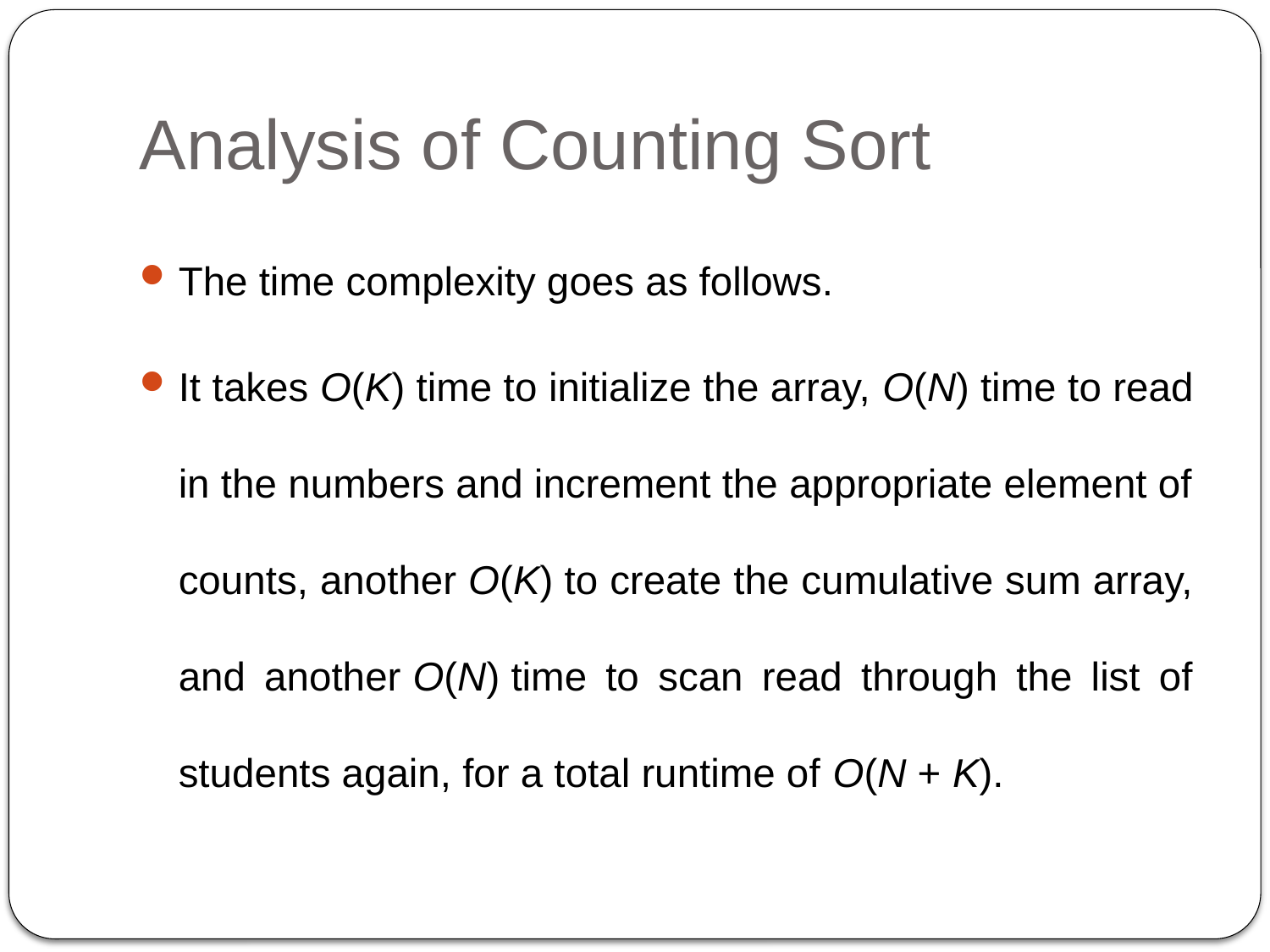

# Analysis of Counting Sort
The time complexity goes as follows.
It takes O(K) time to initialize the array, O(N) time to read in the numbers and increment the appropriate element of counts, another O(K) to create the cumulative sum array, and another O(N) time to scan read through the list of students again, for a total runtime of O(N + K).